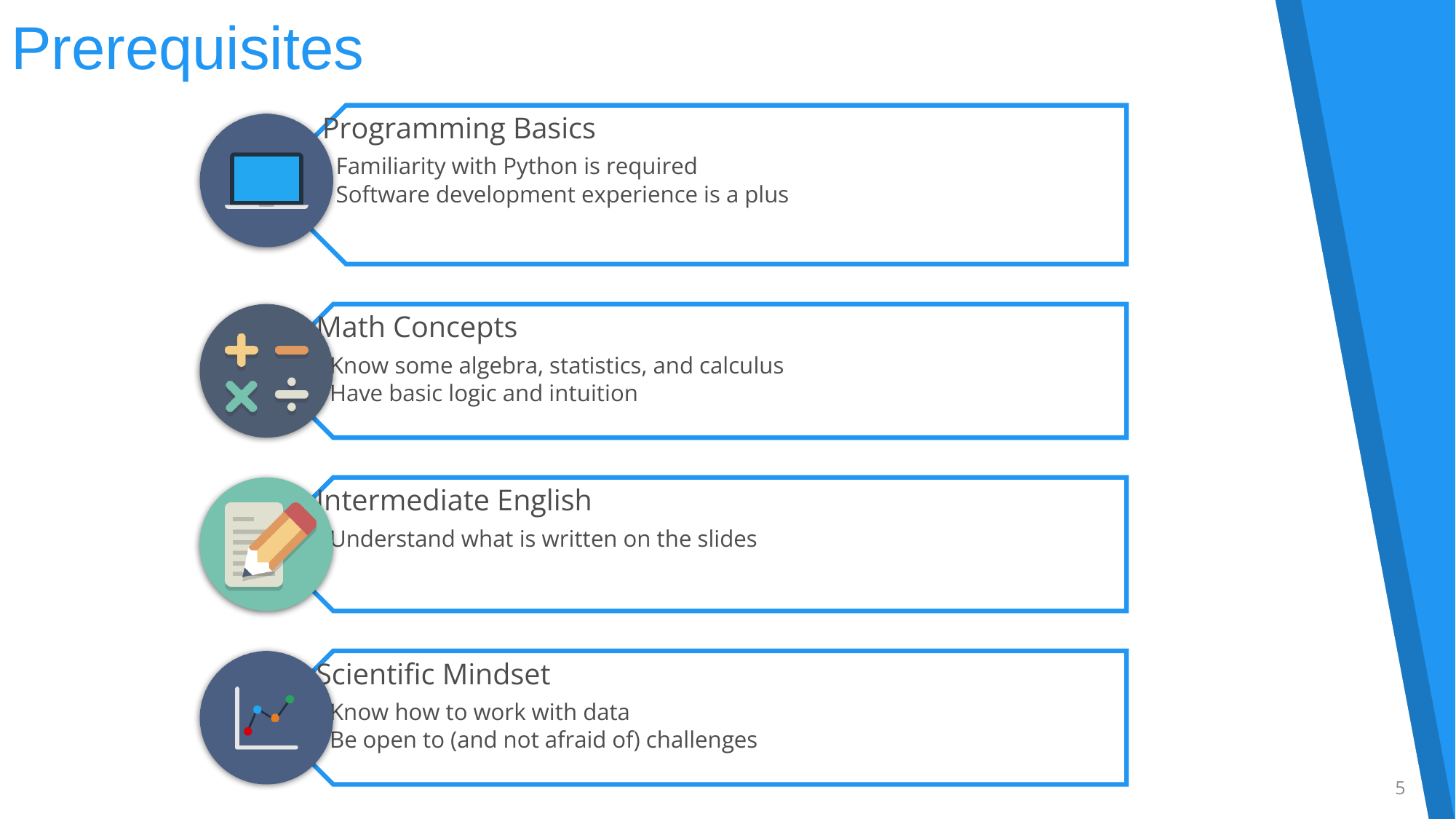

# Prerequisites
Programming Basics
Familiarity with Python is required
Software development experience is a plus
Math Concepts
Know some algebra, statistics, and calculus
Have basic logic and intuition
Intermediate English
Understand what is written on the slides
Scientific Mindset
Know how to work with data
Be open to (and not afraid of) challenges
5